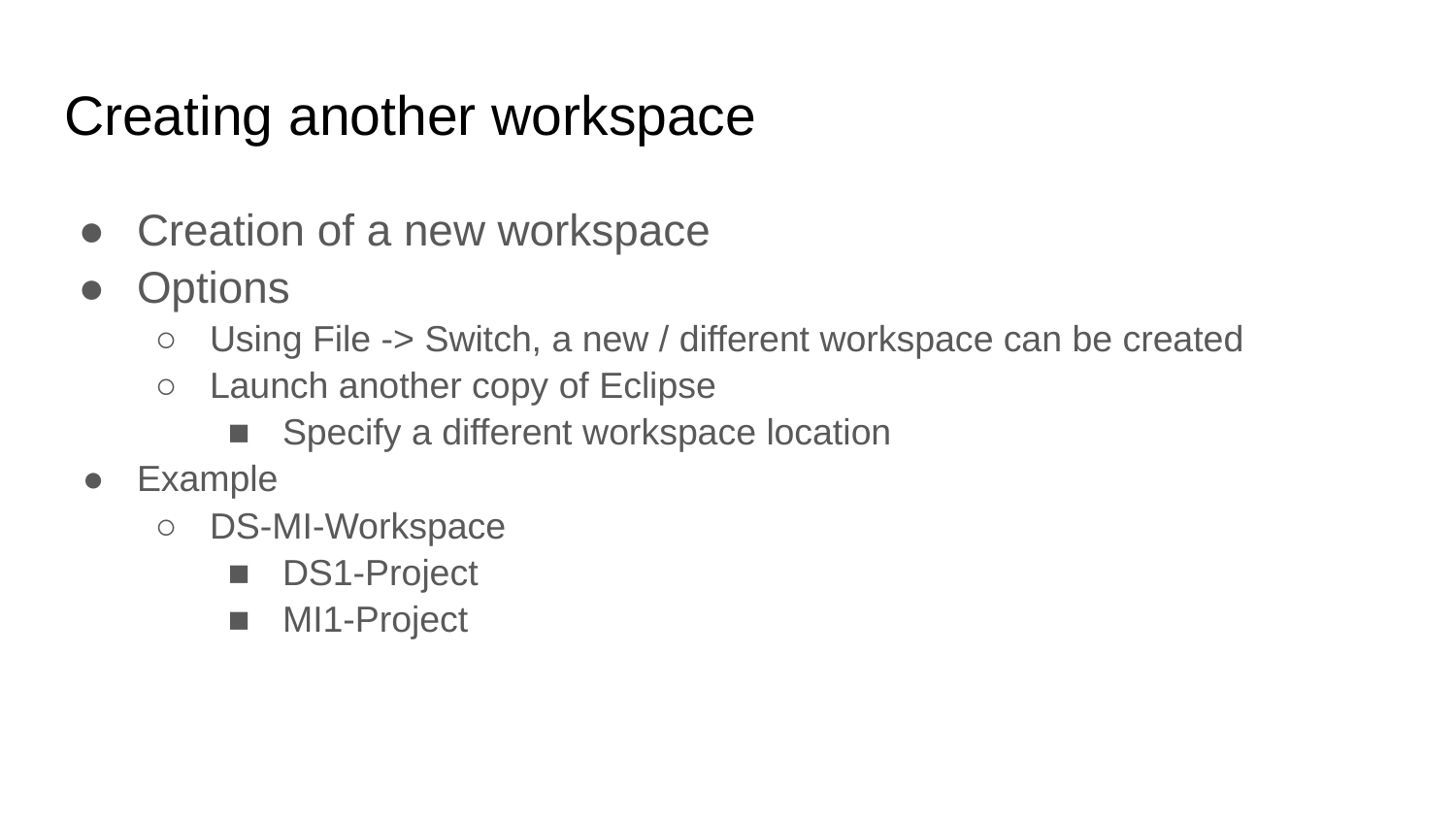

# Creating another workspace
Creation of a new workspace
Options
Using File -> Switch, a new / different workspace can be created
Launch another copy of Eclipse
Specify a different workspace location
Example
DS-MI-Workspace
DS1-Project
MI1-Project